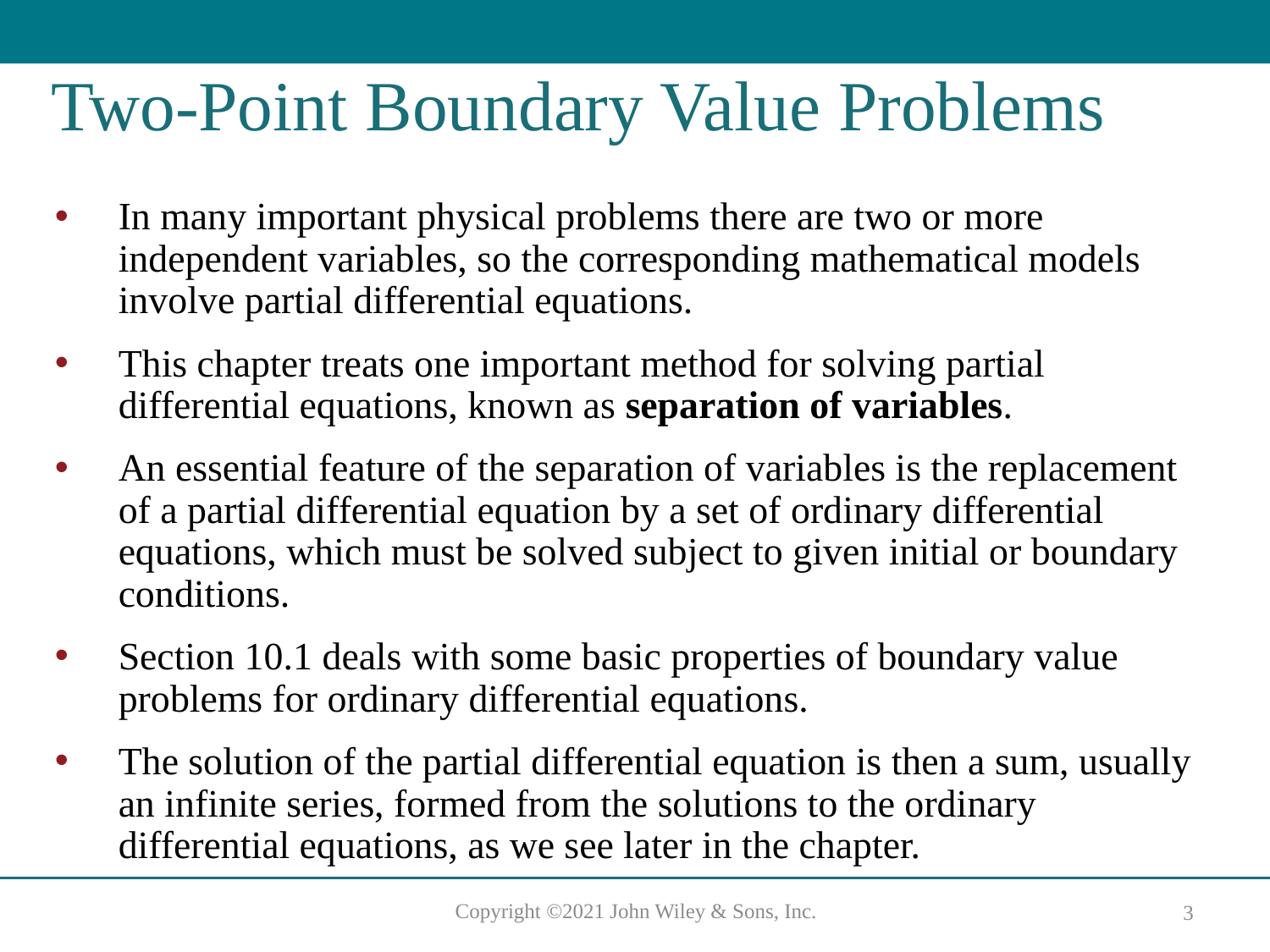

# Two-Point Boundary Value Problems
In many important physical problems there are two or more independent variables, so the corresponding mathematical models involve partial differential equations.
This chapter treats one important method for solving partial differential equations, known as separation of variables.
An essential feature of the separation of variables is the replacement of a partial differential equation by a set of ordinary differential equations, which must be solved subject to given initial or boundary conditions.
Section 10.1 deals with some basic properties of boundary value problems for ordinary differential equations.
The solution of the partial differential equation is then a sum, usually an infinite series, formed from the solutions to the ordinary differential equations, as we see later in the chapter.